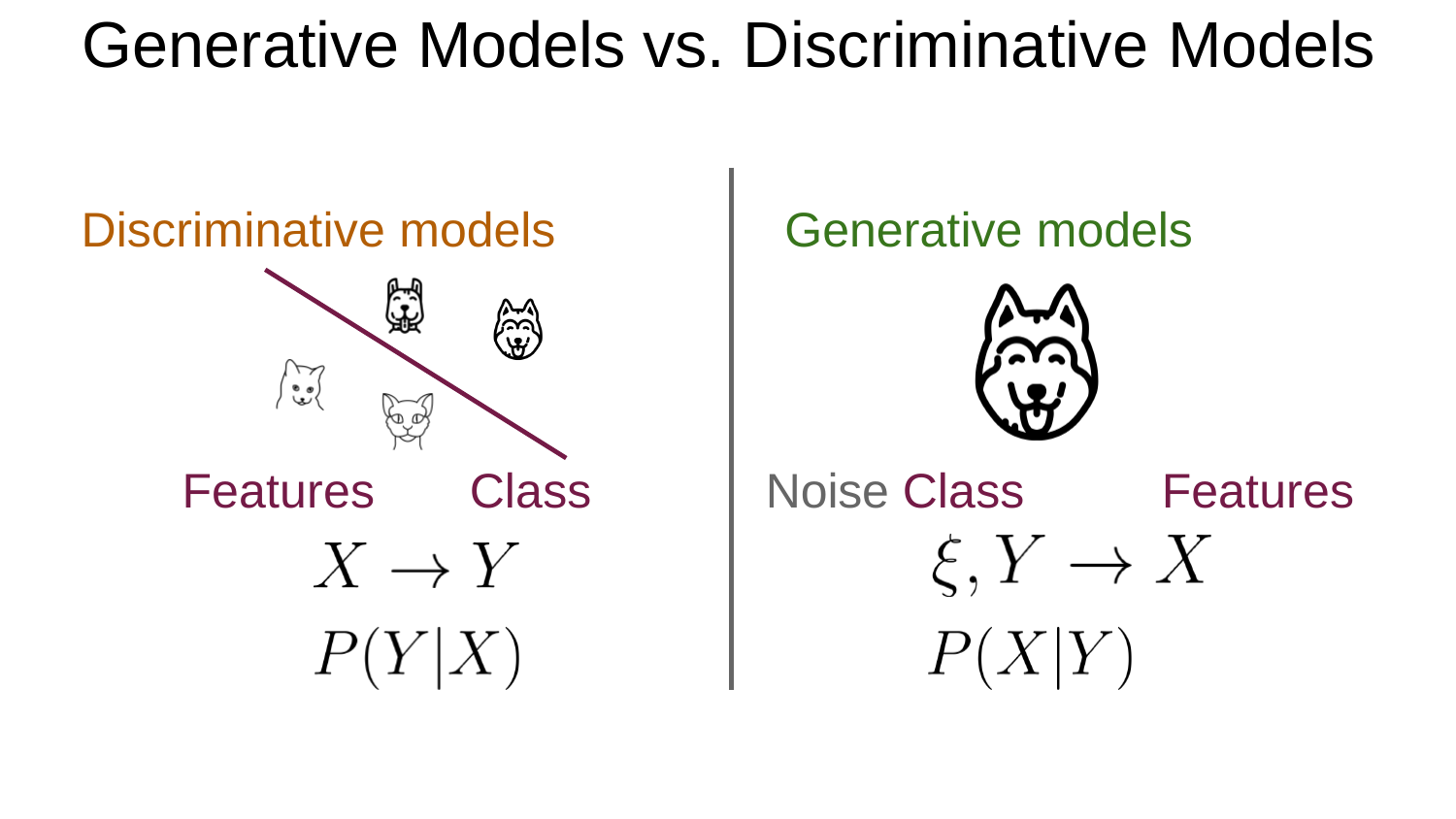

# Generative Models vs. Discriminative Models

Discriminative models	    Generative models

Features
Class
Noise Class
Features